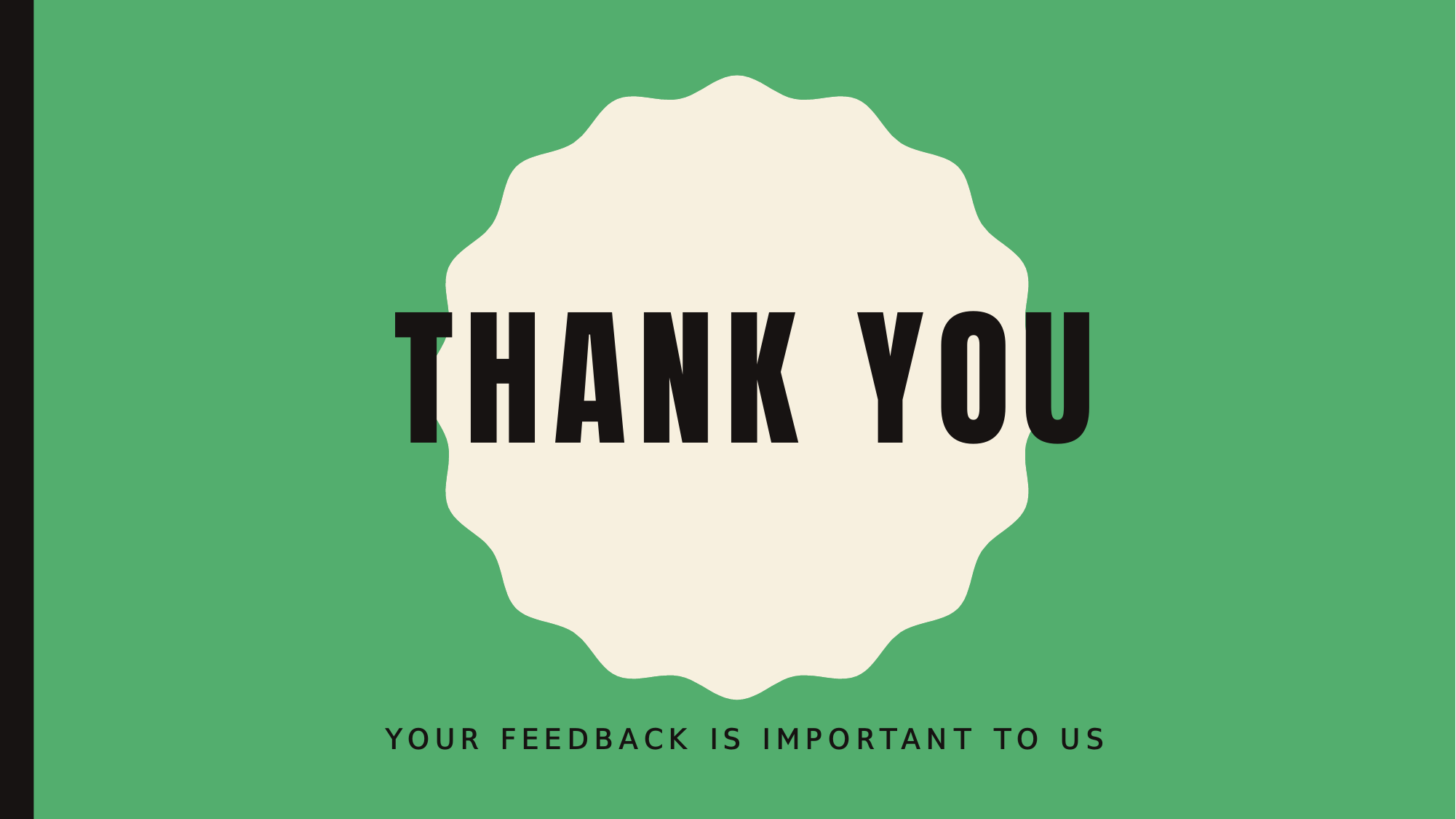

# THANK YOU
YOUR FEEDBACK IS IMPORTANT TO US